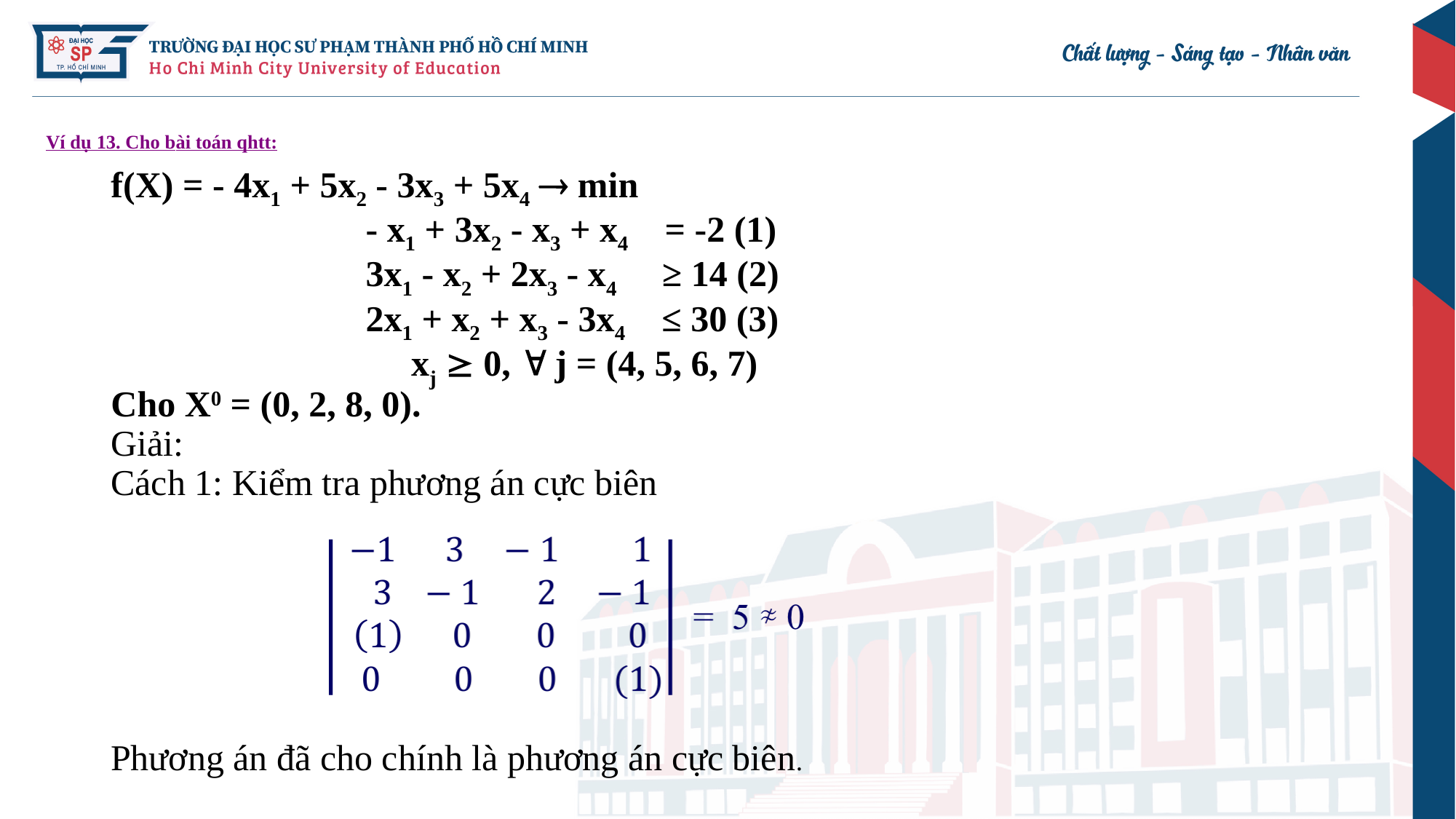

# Ví dụ 13. Cho bài toán qhtt:
f(X) = - 4x1 + 5x2 - 3x3 + 5x4 → min
                         - x1 + 3x2 - x3 + x4    = -2 (1)
                         3x1 - x2 + 2x3 - x4     ≥ 14 (2)
                         2x1 + x2 + x3 - 3x4    ≤ 30 (3)
                              xj ≥ 0, ∀ j = (4, 5, 6, 7)
Cho X0 = (0, 2, 8, 0).
Giải:
Cách 1: Kiểm tra phương án cực biên

Phương án đã cho chính là phương án cực biên.